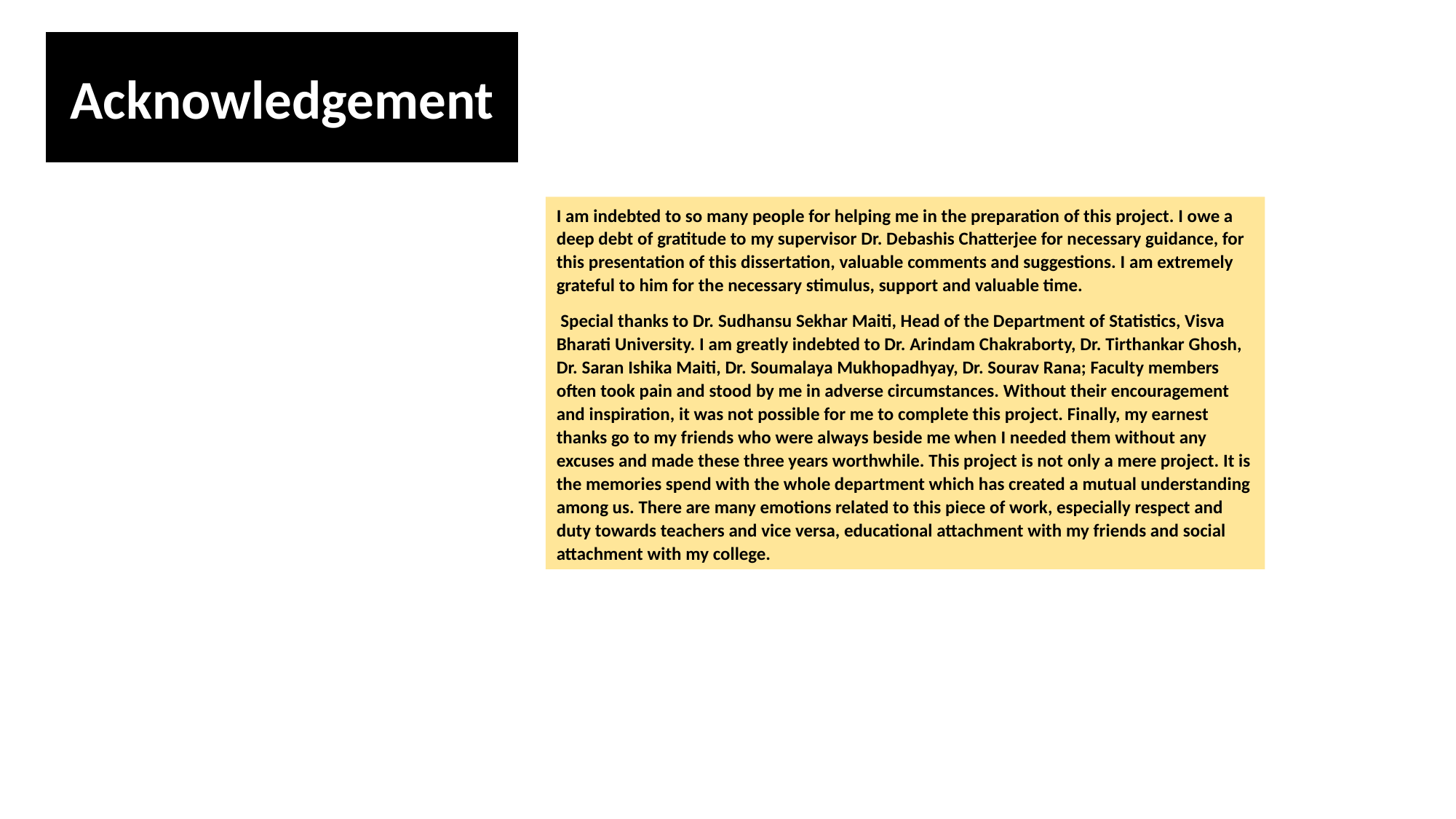

Acknowledgement
I am indebted to so many people for helping me in the preparation of this project. I owe a deep debt of gratitude to my supervisor Dr. Debashis Chatterjee for necessary guidance, for this presentation of this dissertation, valuable comments and suggestions. I am extremely grateful to him for the necessary stimulus, support and valuable time.
 Special thanks to Dr. Sudhansu Sekhar Maiti, Head of the Department of Statistics, Visva Bharati University. I am greatly indebted to Dr. Arindam Chakraborty, Dr. Tirthankar Ghosh, Dr. Saran Ishika Maiti, Dr. Soumalaya Mukhopadhyay, Dr. Sourav Rana; Faculty members often took pain and stood by me in adverse circumstances. Without their encouragement and inspiration, it was not possible for me to complete this project. Finally, my earnest thanks go to my friends who were always beside me when I needed them without any excuses and made these three years worthwhile. This project is not only a mere project. It is the memories spend with the whole department which has created a mutual understanding among us. There are many emotions related to this piece of work, especially respect and duty towards teachers and vice versa, educational attachment with my friends and social attachment with my college.